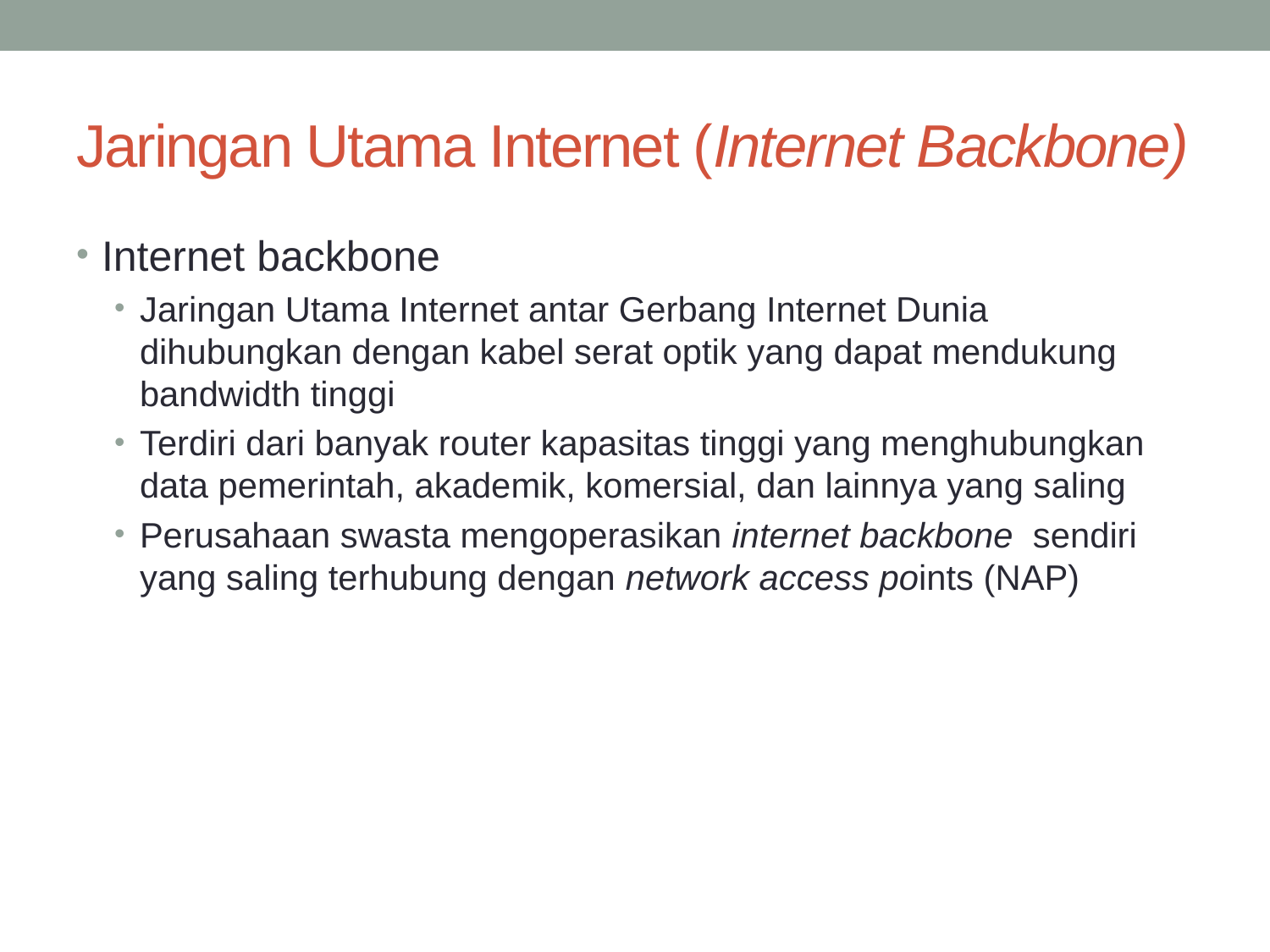

# Jaringan Utama Internet (Internet Backbone)
Internet backbone
Jaringan Utama Internet antar Gerbang Internet Dunia dihubungkan dengan kabel serat optik yang dapat mendukung bandwidth tinggi
Terdiri dari banyak router kapasitas tinggi yang menghubungkan data pemerintah, akademik, komersial, dan lainnya yang saling
Perusahaan swasta mengoperasikan internet backbone  sendiri yang saling terhubung dengan network access points (NAP)